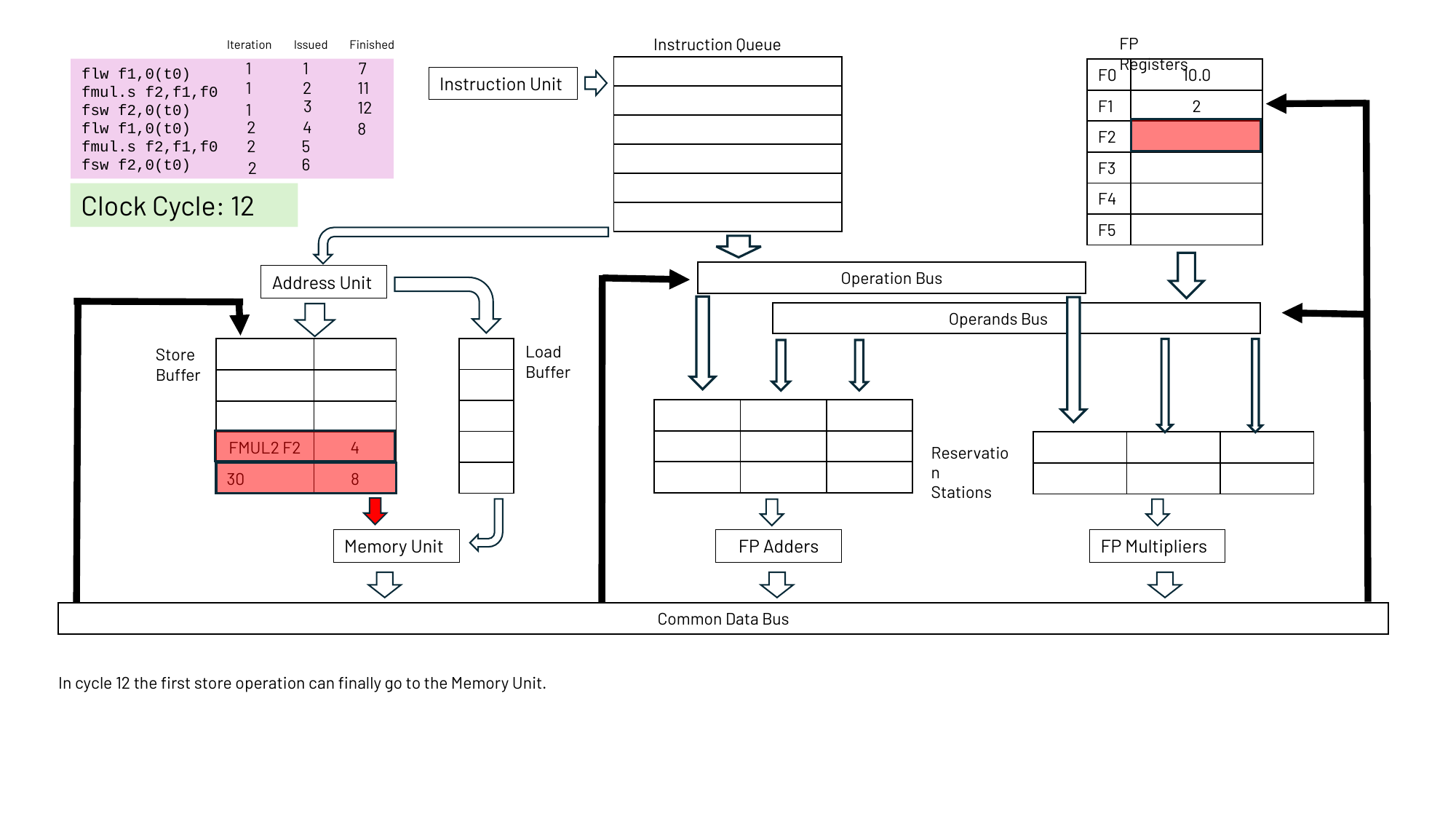

FP Registers
Instruction Queue
Finished
Iteration
Issued
7
1
1
|  |
| --- |
|  |
|  |
|  |
|  |
|  |
flw f1,0(t0)
fmul.s f2,f1,f0
fsw f2,0(t0)
flw f1,0(t0)
fmul.s f2,f1,f0
fsw f2,0(t0)
| F0 | 10.0 |
| --- | --- |
| F1 | 2 |
| F2 |  |
| F3 |  |
| F4 |  |
| F5 |  |
Instruction Unit

11
2
1
3
12
1

4
2
8

5
2
6
2
Clock Cycle: 12

| Operation Bus |
| --- |
Address Unit

| Operands Bus |
| --- |

Load
Buffer
|  |
| --- |
|  |
|  |
|  |
|  |
Store
Buffer
|  |  |
| --- | --- |
|  |  |
|  |  |
| FMUL2 F2 | 4 |
| 30 | 8 |

|  |  |  |
| --- | --- | --- |
|  |  |  |
|  |  |  |

|  |  |  |
| --- | --- | --- |
|  |  |  |
Reservation
Stations

Memory Unit
FP Adders
FP Multipliers

| Common Data Bus |
| --- |
In cycle 12 the first store operation can finally go to the Memory Unit.